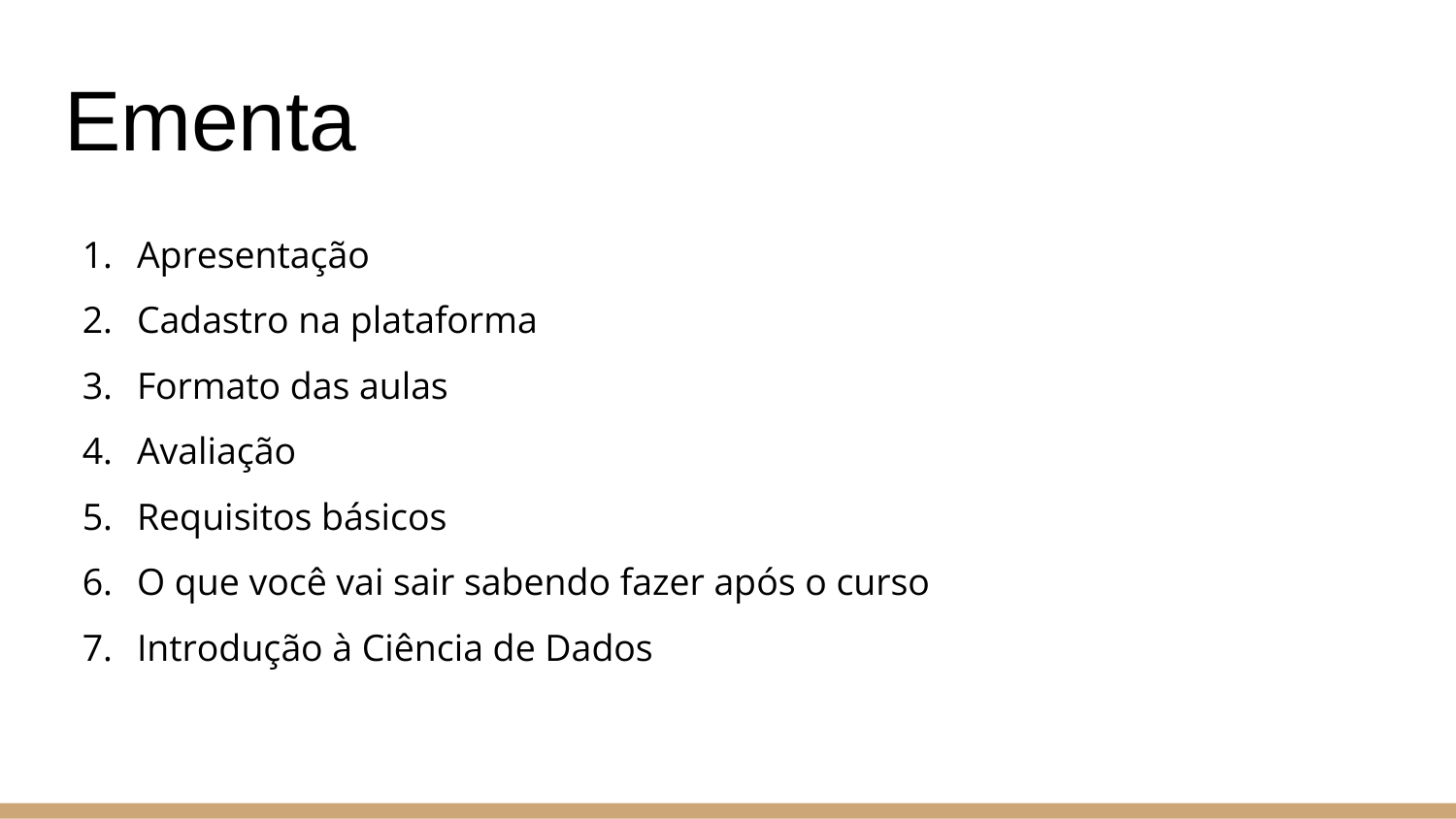

# Ementa
Apresentação
Cadastro na plataforma
Formato das aulas
Avaliação
Requisitos básicos
O que você vai sair sabendo fazer após o curso
Introdução à Ciência de Dados